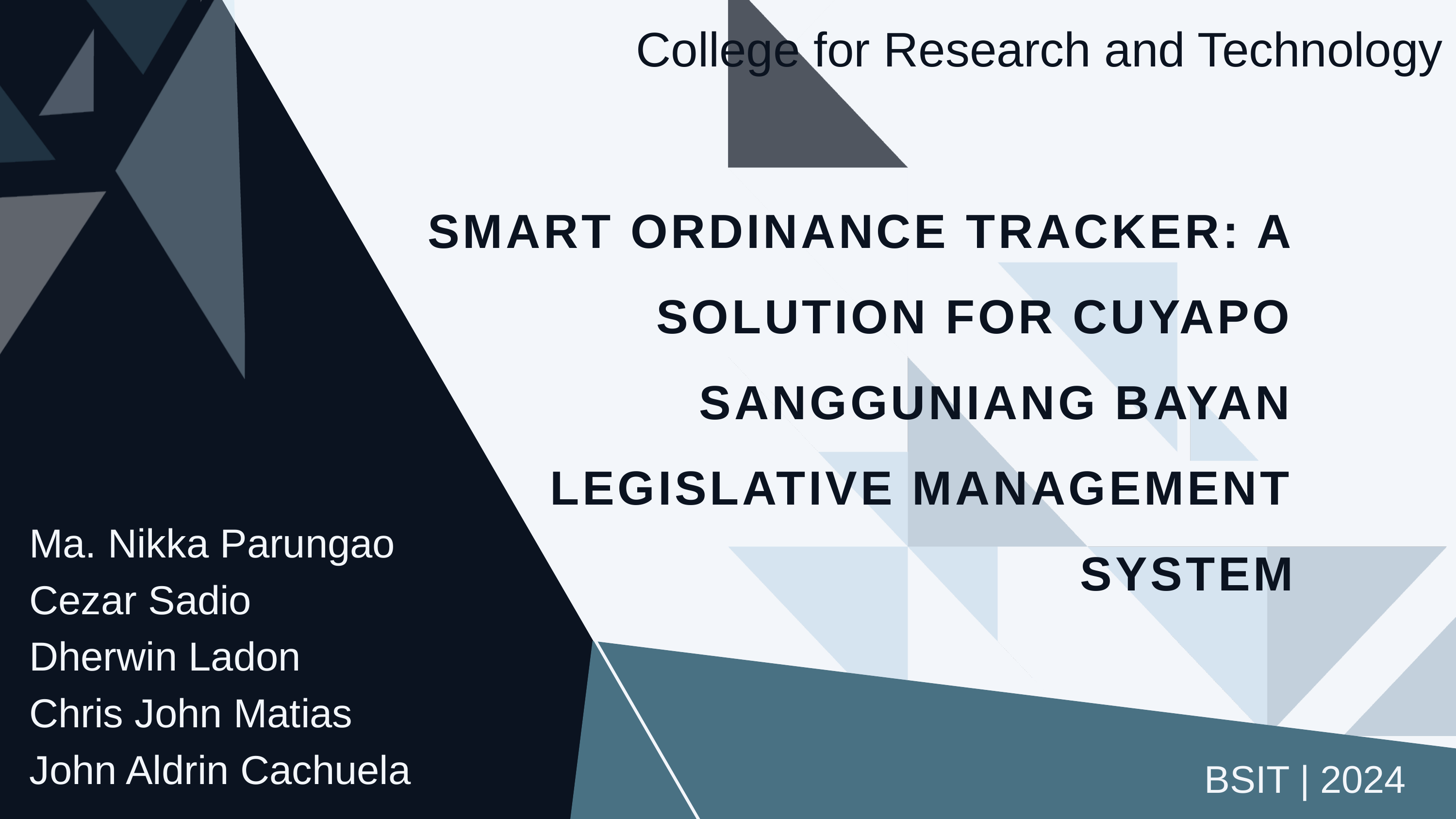

College for Research and Technology
SMART ORDINANCE TRACKER: A SOLUTION FOR CUYAPO SANGGUNIANG BAYAN LEGISLATIVE MANAGEMENT SYSTEM

Ma. Nikka Parungao
Cezar Sadio
Dherwin Ladon
Chris John Matias
John Aldrin Cachuela

 BSIT | 2024